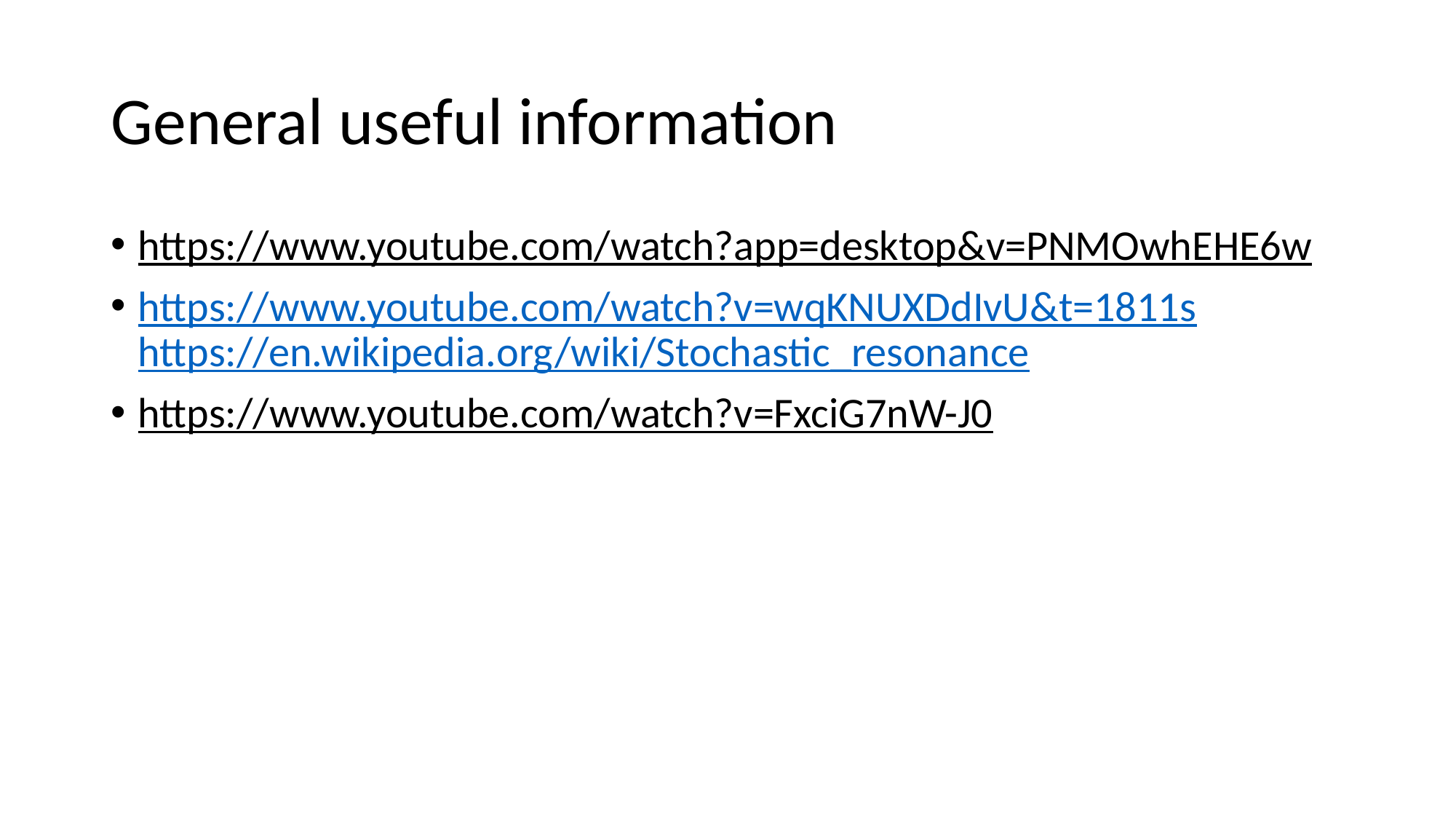

# General useful information
https://www.youtube.com/watch?app=desktop&v=PNMOwhEHE6w
https://www.youtube.com/watch?v=wqKNUXDdIvU&t=1811s
https://en.wikipedia.org/wiki/Stochastic_resonance
https://www.youtube.com/watch?v=FxciG7nW-J0